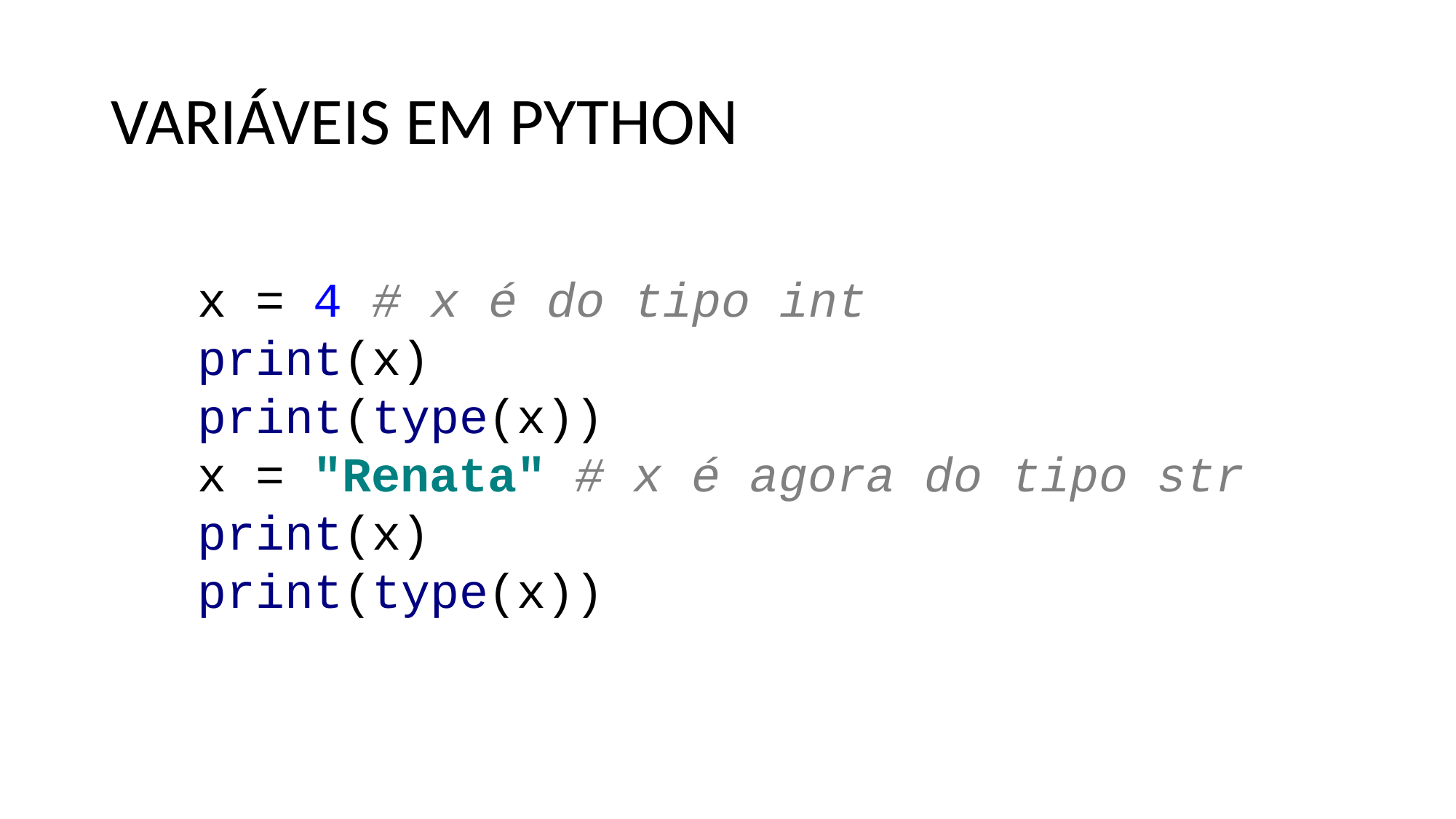

# VARIÁVEIS EM PYTHON
x = 4 # x é do tipo int
print(x)
print(type(x))
x = "Renata" # x é agora do tipo str
print(x)
print(type(x))